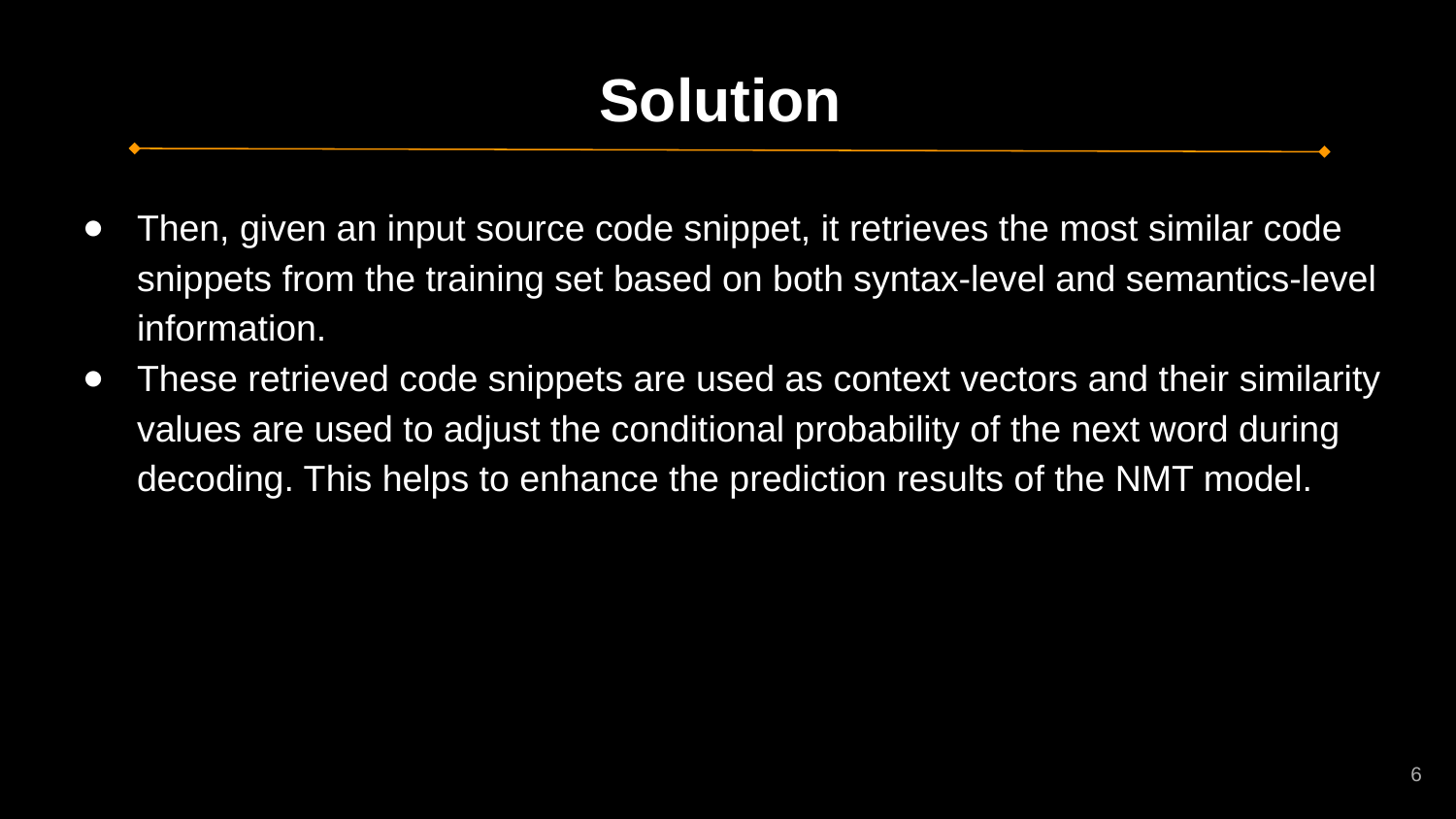

# Solution
Then, given an input source code snippet, it retrieves the most similar code snippets from the training set based on both syntax-level and semantics-level information.
These retrieved code snippets are used as context vectors and their similarity values are used to adjust the conditional probability of the next word during decoding. This helps to enhance the prediction results of the NMT model.
6